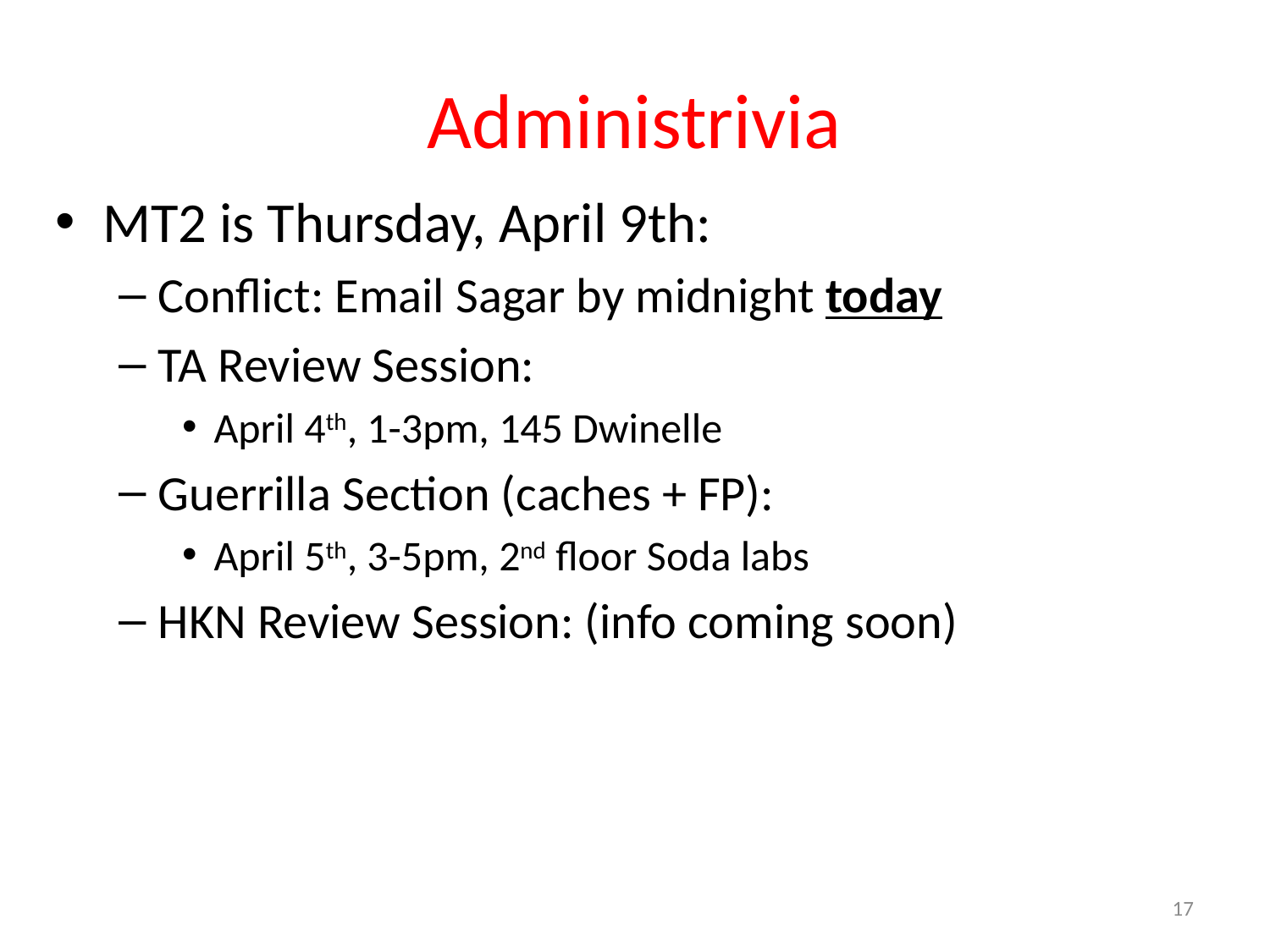

# Administrivia
MT2 is Thursday, April 9th:
Conflict: Email Sagar by midnight today
TA Review Session:
April 4th, 1-3pm, 145 Dwinelle
Guerrilla Section (caches + FP):
April 5th, 3-5pm, 2nd floor Soda labs
HKN Review Session: (info coming soon)
17